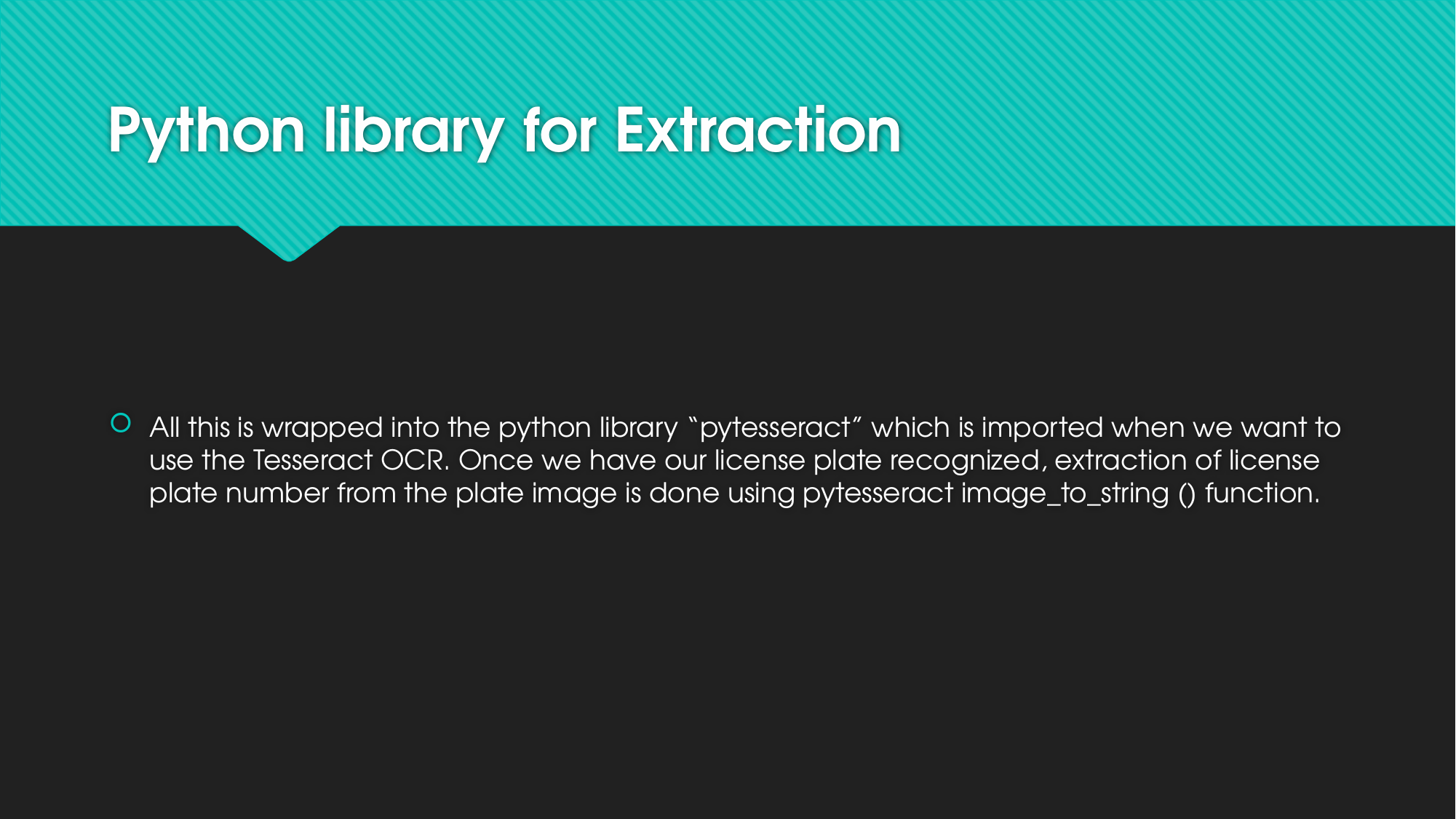

# Python library for Extraction
All this is wrapped into the python library “pytesseract” which is imported when we want to use the Tesseract OCR. Once we have our license plate recognized, extraction of license plate number from the plate image is done using pytesseract image_to_string () function.